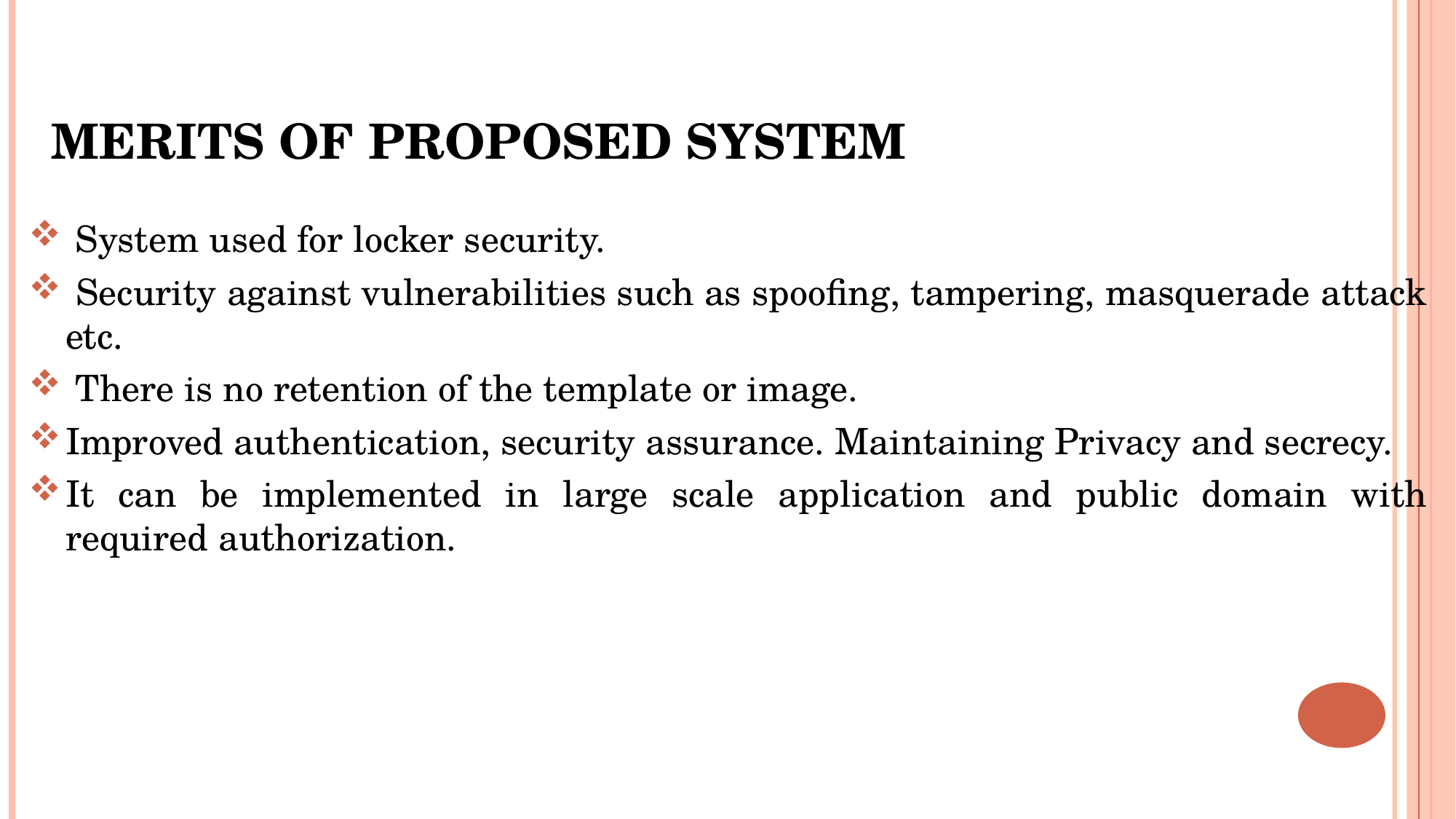

# MERITS OF PROPOSED SYSTEM
 System used for locker security.
 Security against vulnerabilities such as spoofing, tampering, masquerade attack etc.
 There is no retention of the template or image.
Improved authentication, security assurance. Maintaining Privacy and secrecy.
It can be implemented in large scale application and public domain with required authorization.